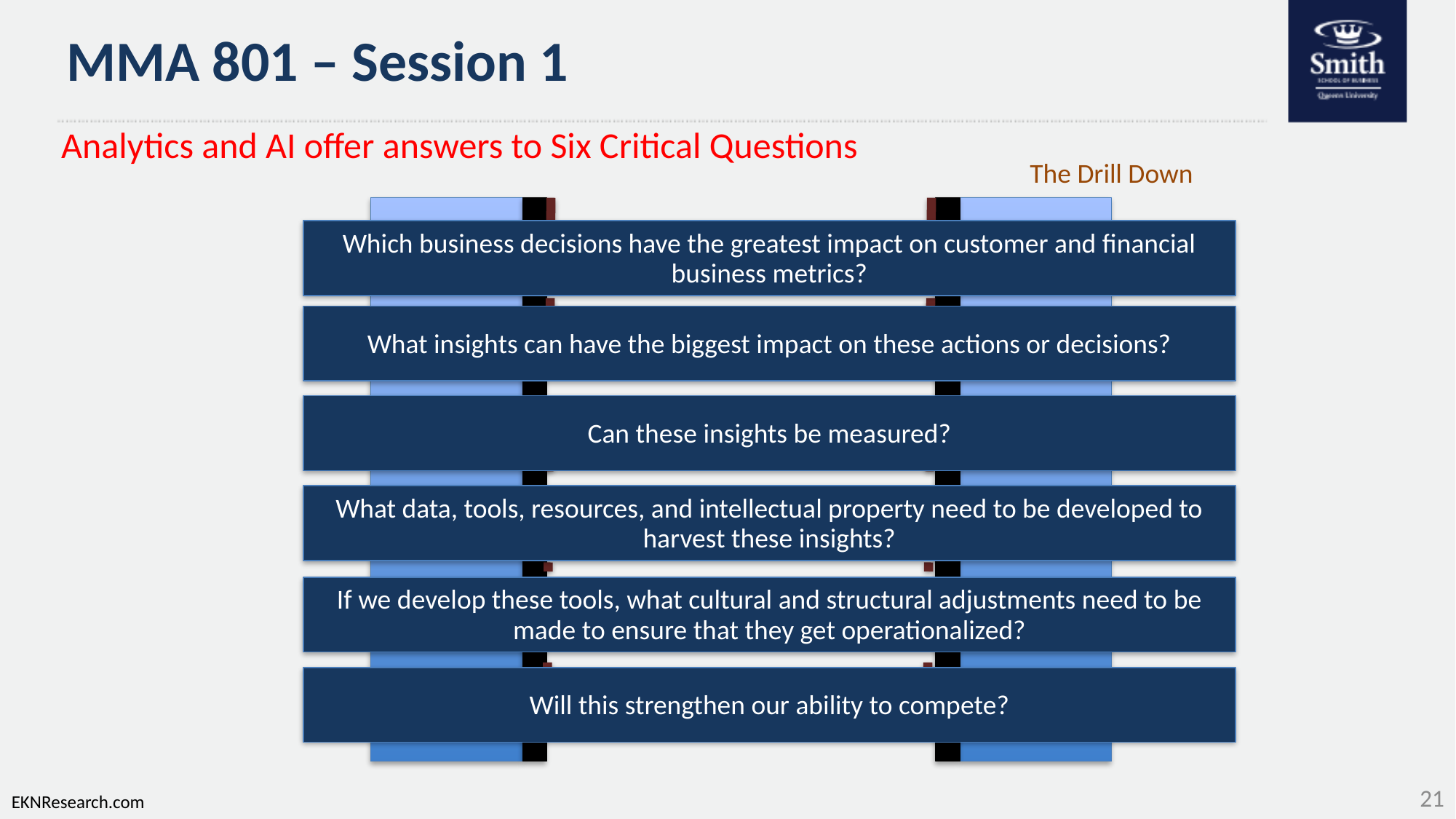

# MMA 801 – Session 1
Analytics and AI offer answers to Six Critical Questions
The Drill Down

Which business decisions have the greatest impact on customer and financial business metrics?
What insights can have the biggest impact on these actions or decisions?
Can these insights be measured?
What data, tools, resources, and intellectual property need to be developed to harvest these insights?
If we develop these tools, what cultural and structural adjustments need to be made to ensure that they get operationalized?
Will this strengthen our ability to compete?
21
EKNResearch.com